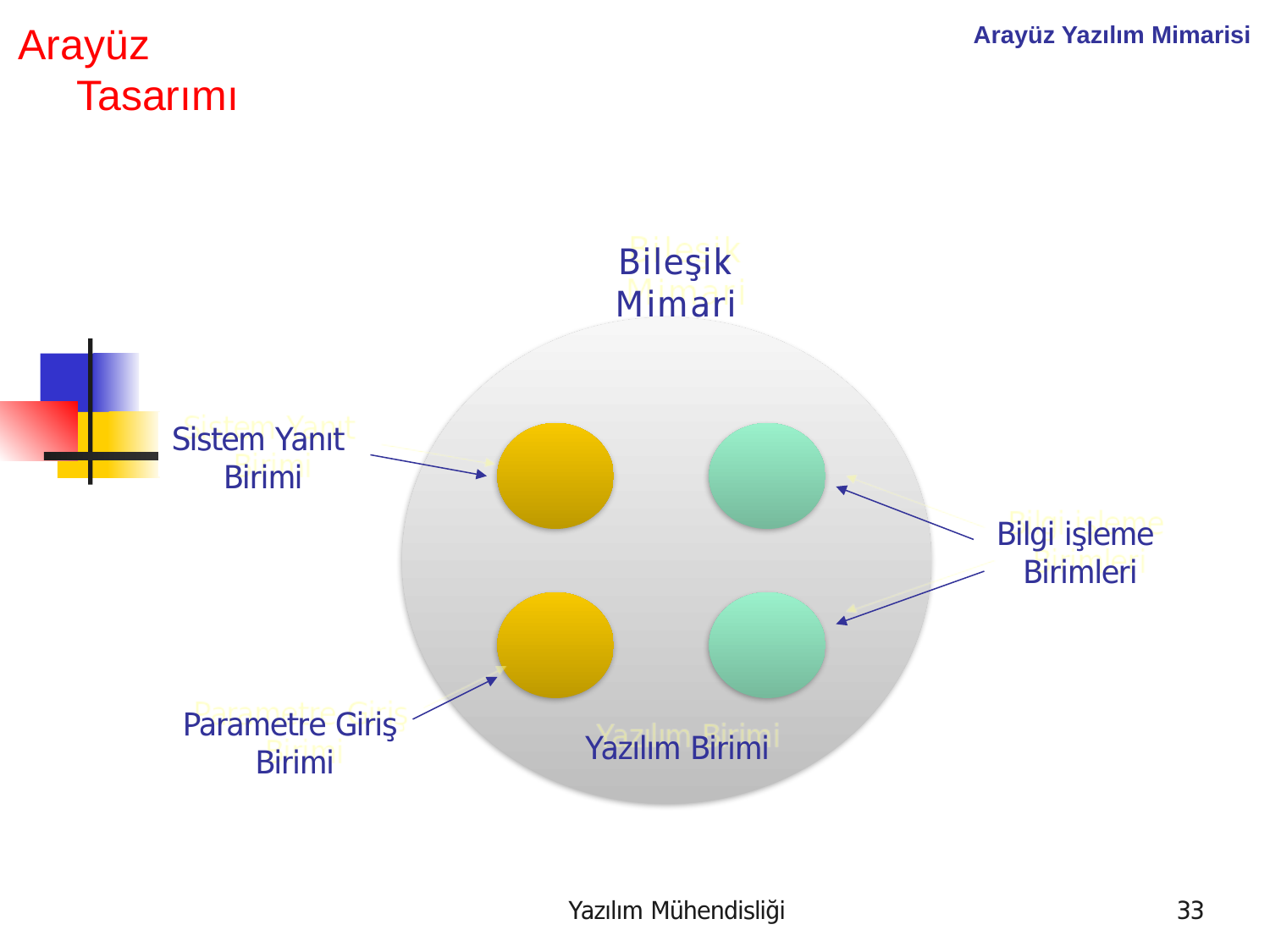

Arayüz
     Tasarımı
Arayüz Yazılım Mimarisi
Bileşik Mimari

Sistem Yanıt
Birimi

Bilgi işleme
Birimleri

Parametre Giriş
Birimi
Yazılım Birimi
Yazılım Mühendisliği
33